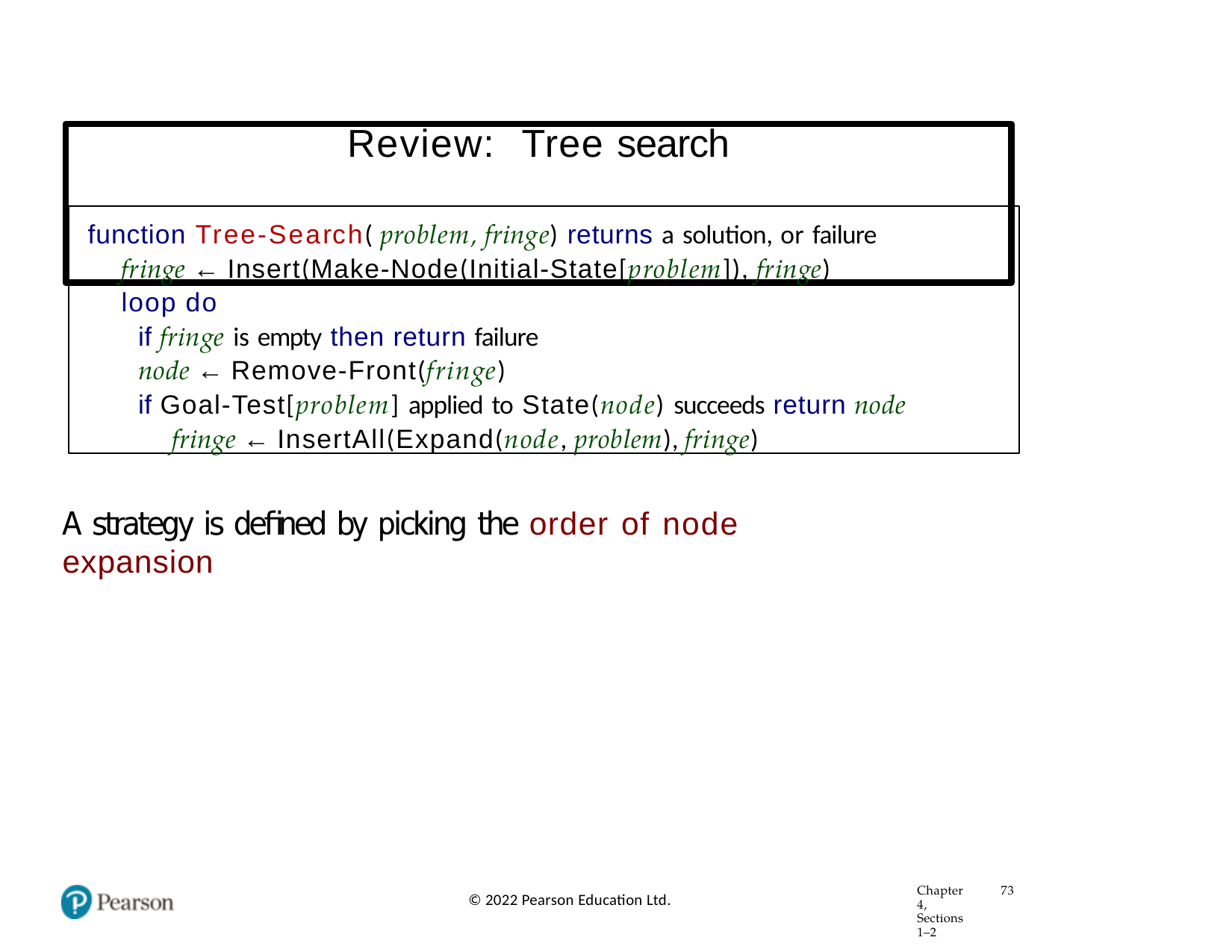

# Review:	Tree search
function Tree-Search( problem, fringe) returns a solution, or failure  fringe ← Insert(Make-Node(Initial-State[problem]), fringe)  loop do
if fringe is empty then return failure
node ← Remove-Front(fringe)
if Goal-Test[problem] applied to State(node) succeeds return node  fringe ← InsertAll(Expand(node, problem), fringe)
A strategy is defined by picking the order of node expansion
Chapter 4, Sections 1–2
73